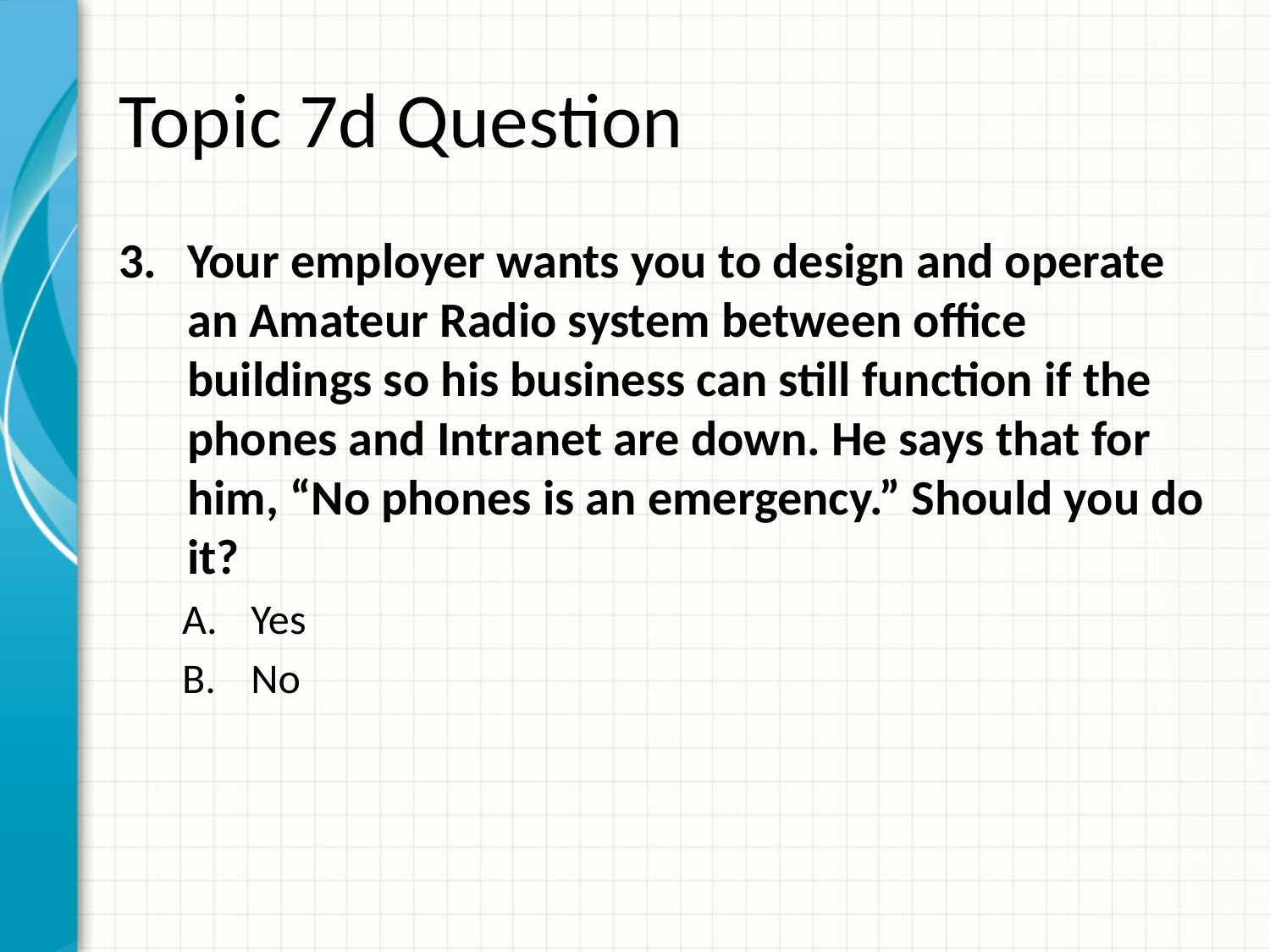

# Topic 7d Question
Your employer wants you to design and operate an Amateur Radio system between office buildings so his business can still function if the phones and Intranet are down. He says that for him, “No phones is an emergency.” Should you do it?
Yes
No